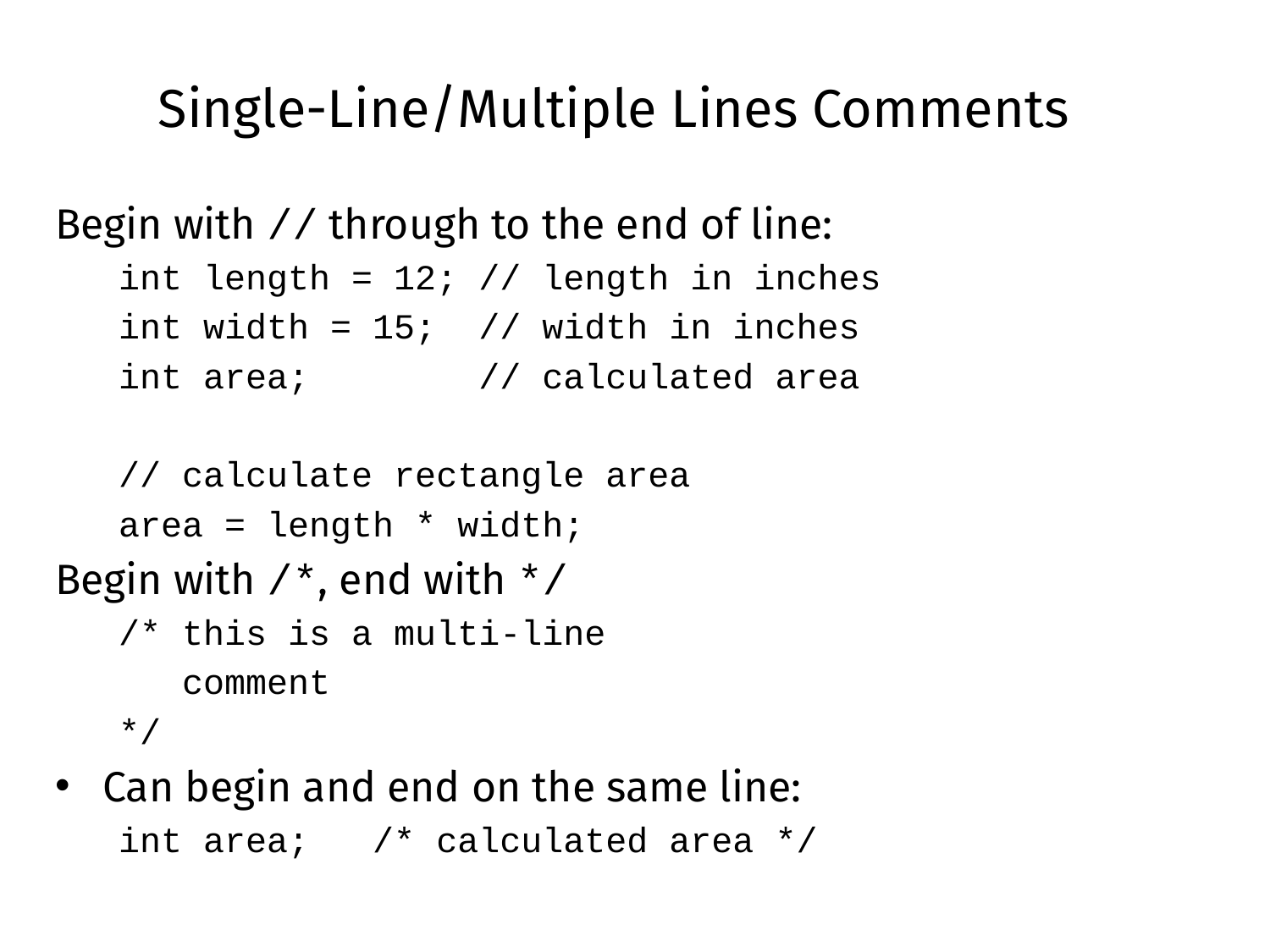

# Single-Line/Multiple Lines Comments
Begin with // through to the end of line:
int length = 12; // length in inches
int width = 15;  // width in inches
int area;        // calculated area

// calculate rectangle area
area = length * width;
Begin with /*, end with */
/* this is a multi-line
   comment
*/
Can begin and end on the same line:
int area;   /* calculated area */